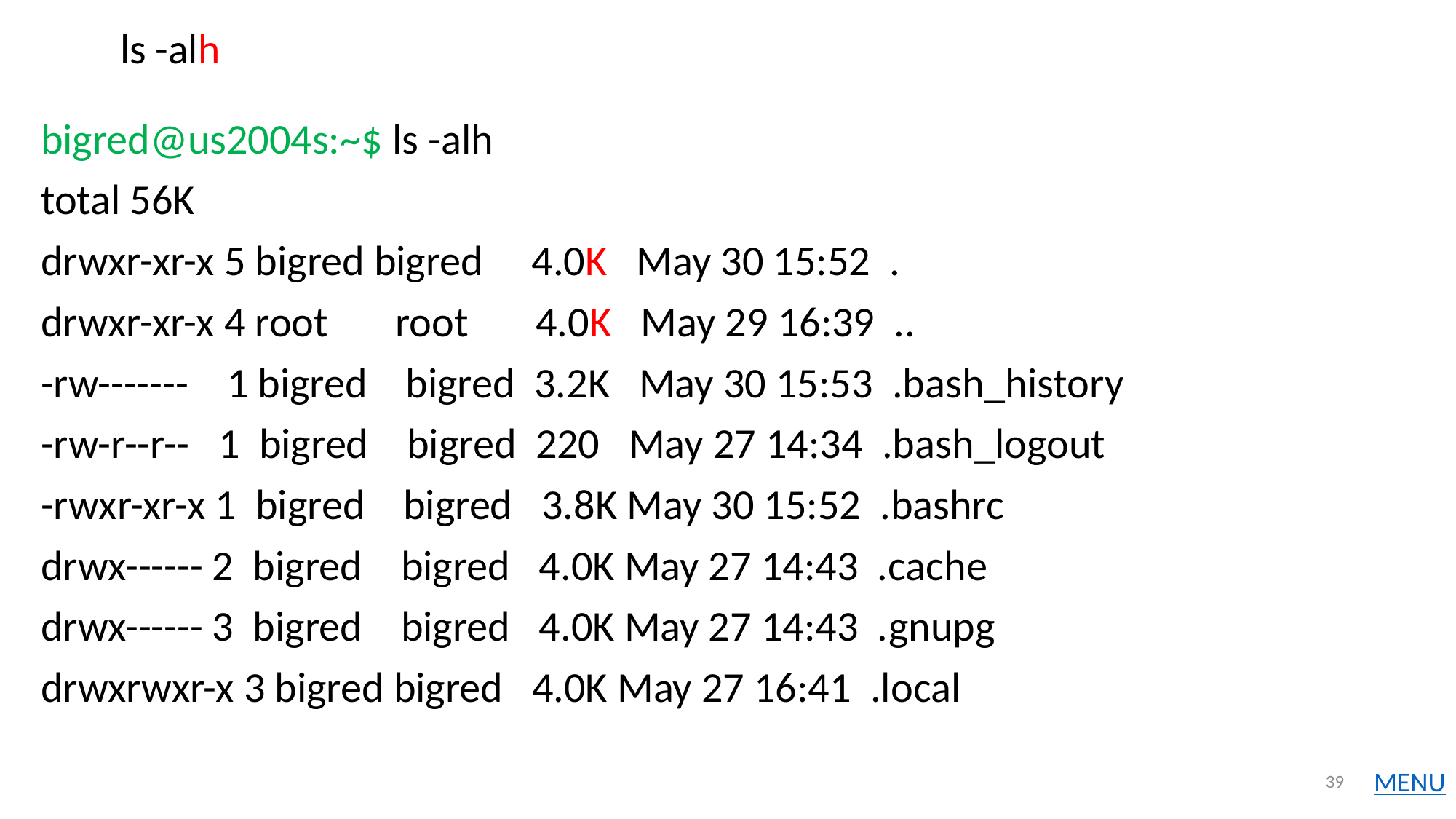

# ls -alh
bigred@us2004s:~$ ls -alh
total 56K
drwxr-xr-x 5 bigred bigred     4.0K   May 30 15:52  .
drwxr-xr-x 4 root       root       4.0K   May 29 16:39  ..
-rw-------    1 bigred    bigred  3.2K   May 30 15:53  .bash_history
-rw-r--r--   1  bigred    bigred  220   May 27 14:34  .bash_logout
-rwxr-xr-x 1  bigred    bigred   3.8K May 30 15:52  .bashrc
drwx------ 2  bigred    bigred   4.0K May 27 14:43  .cache
drwx------ 3  bigred    bigred   4.0K May 27 14:43  .gnupg
drwxrwxr-x 3 bigred bigred   4.0K May 27 16:41  .local
39